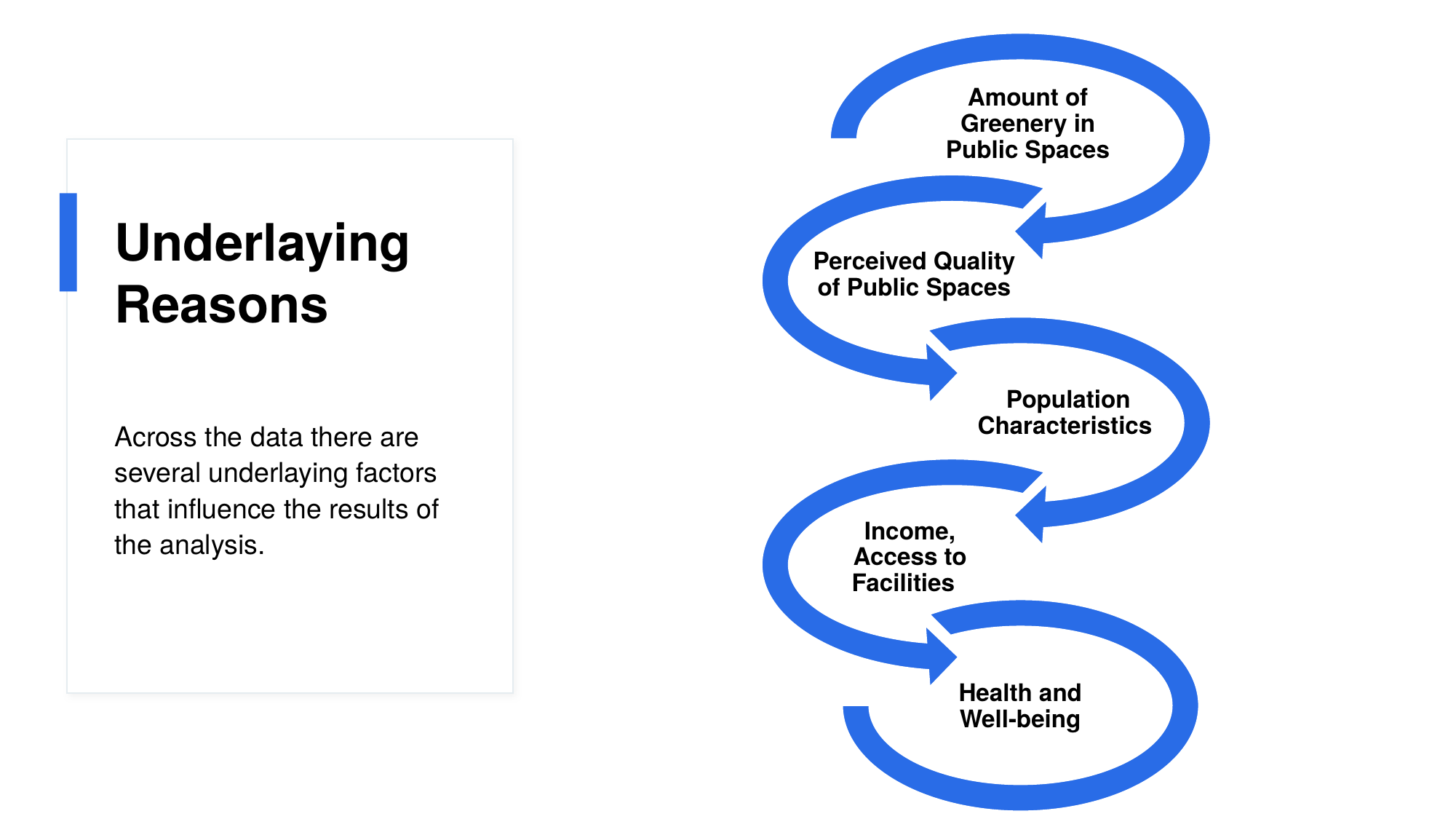

Perceived Quality of Public Spaces
Amount of Greenery in Public Spaces
Population Characteristics
Income, Access to Facilities
Health and Well-being
# Underlaying Reasons
Across the data there are several underlaying factors that influence the results of the analysis.